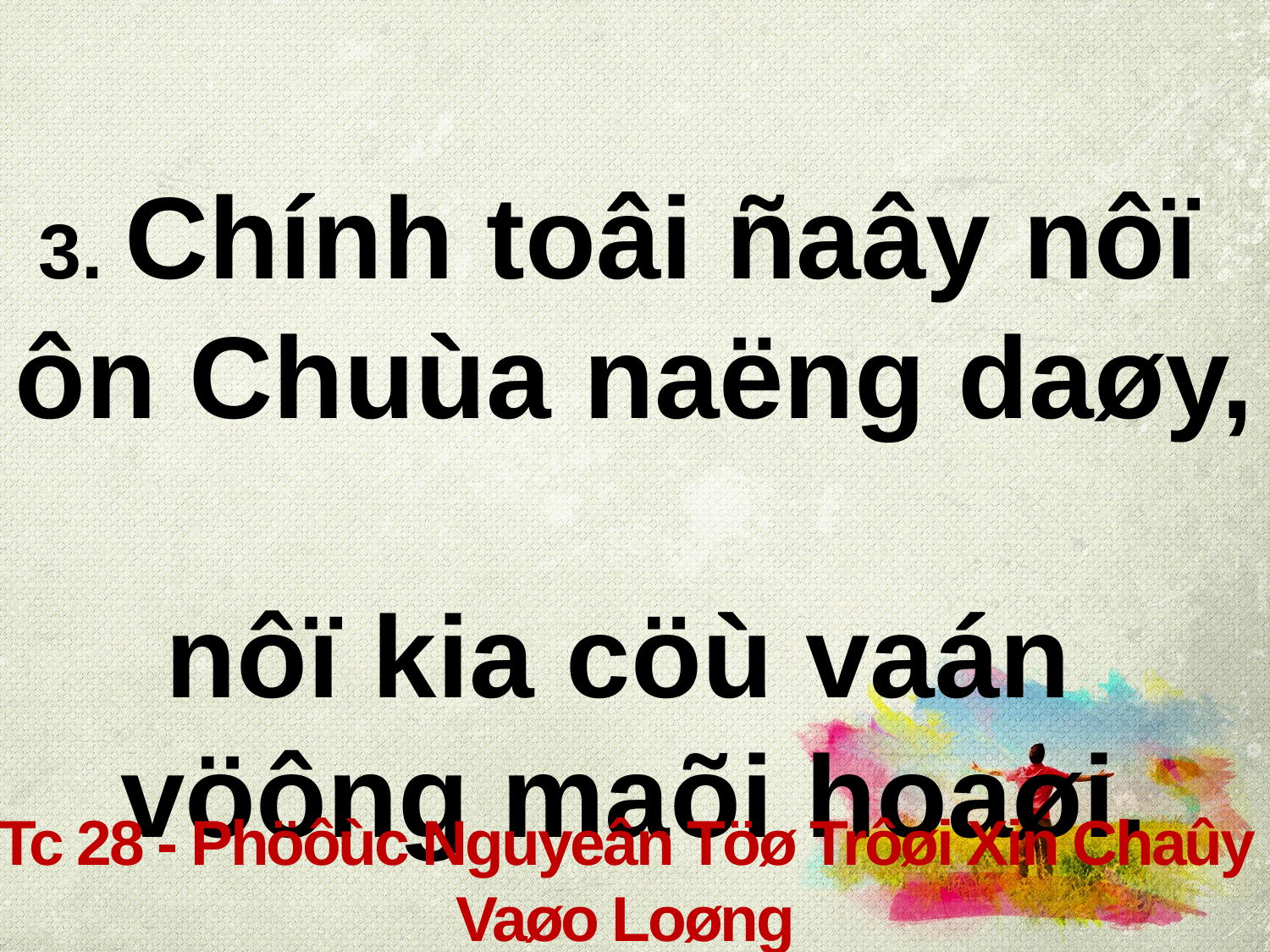

3. Chính toâi ñaây nôï
ôn Chuùa naëng daøy,
nôï kia cöù vaán
vöông maõi hoaøi.
Tc 28 - Phöôùc Nguyeân Töø Trôøi Xin Chaûy Vaøo Loøng